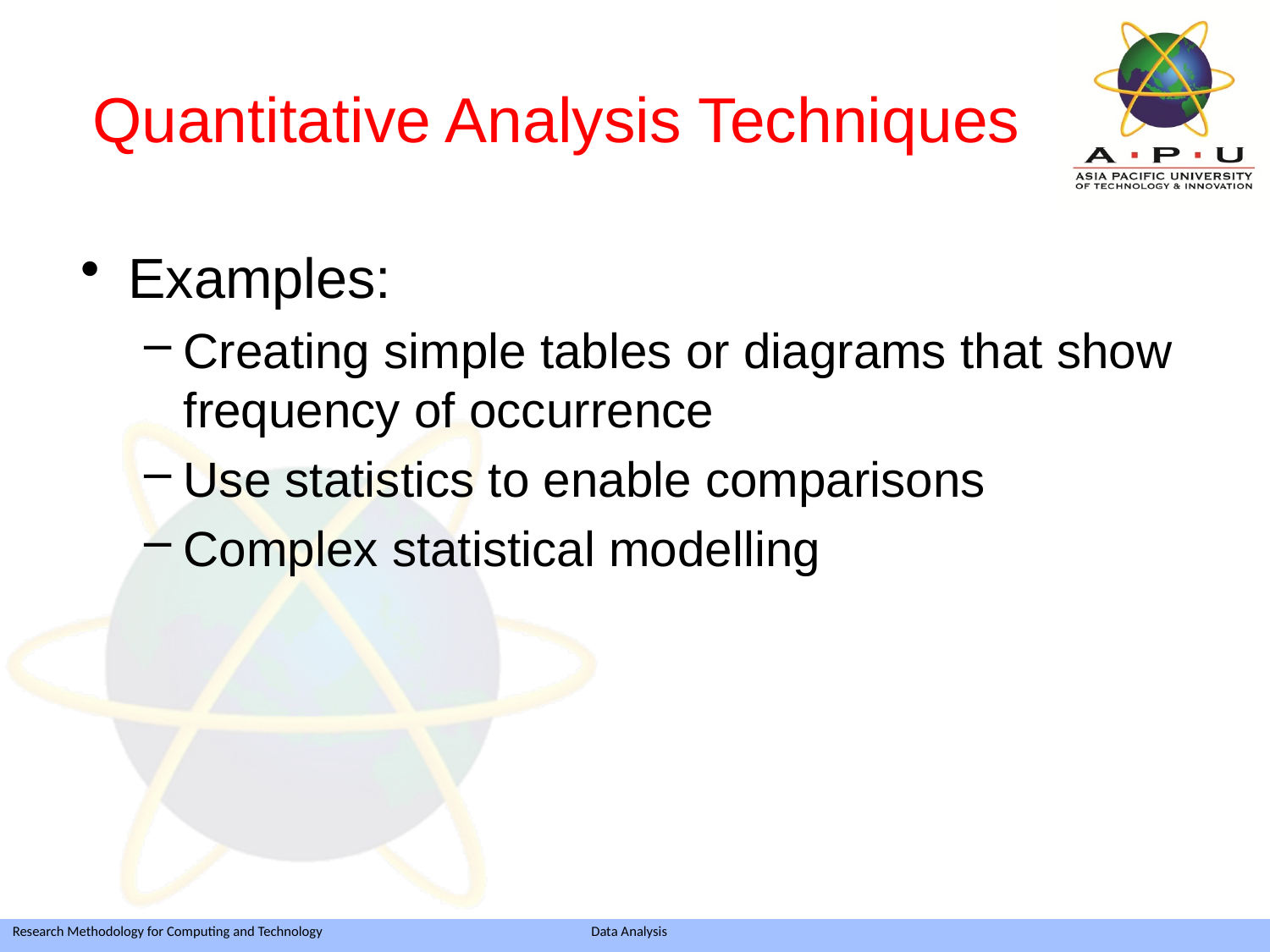

# Quantitative Analysis Techniques
Examples:
Creating simple tables or diagrams that show frequency of occurrence
Use statistics to enable comparisons
Complex statistical modelling